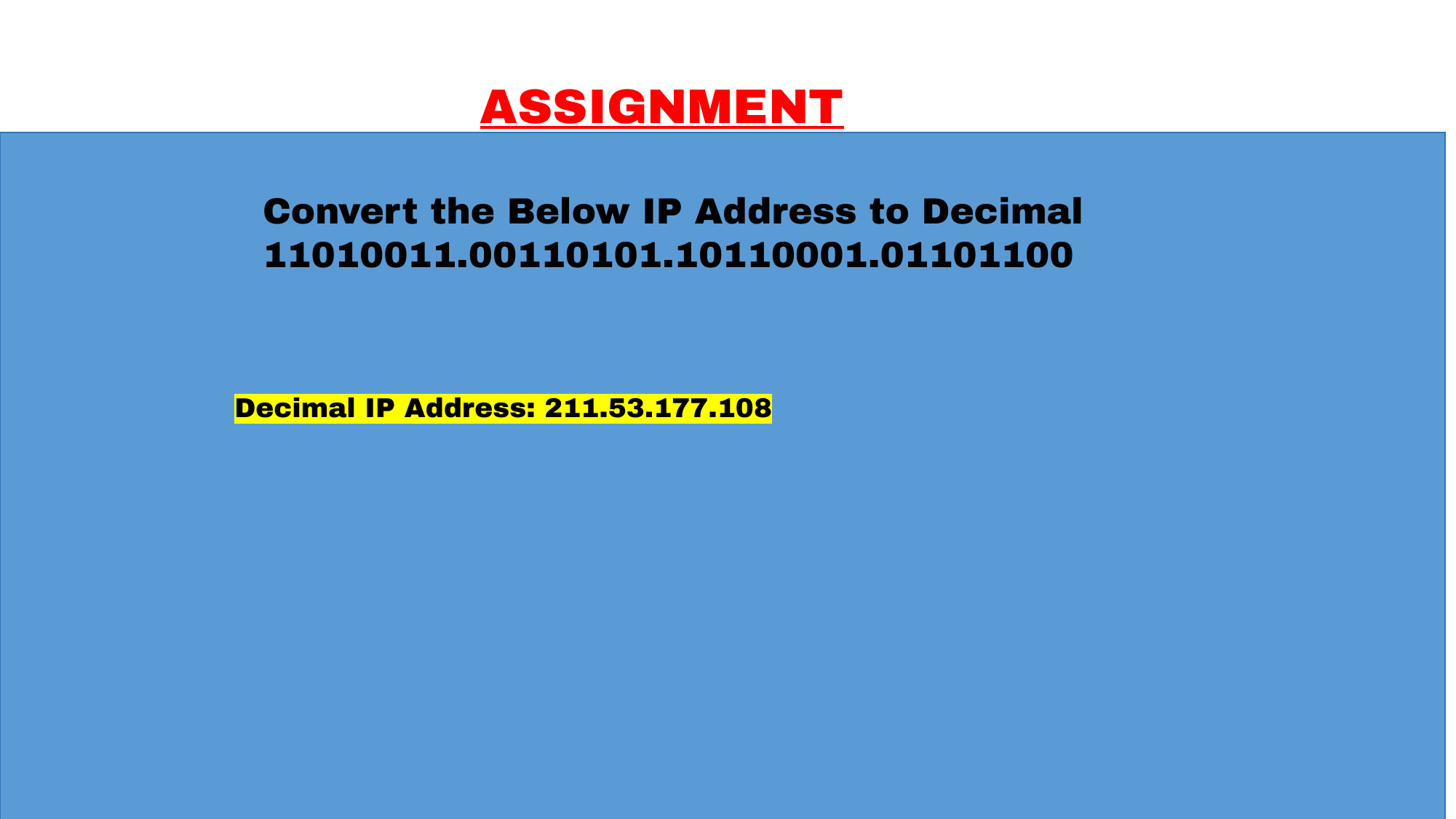

ASSIGNMENT

Convert the Below IP Address to Decimal
11010011.00110101.10110001.01101100
Decimal IP Address: 211.53.177.108